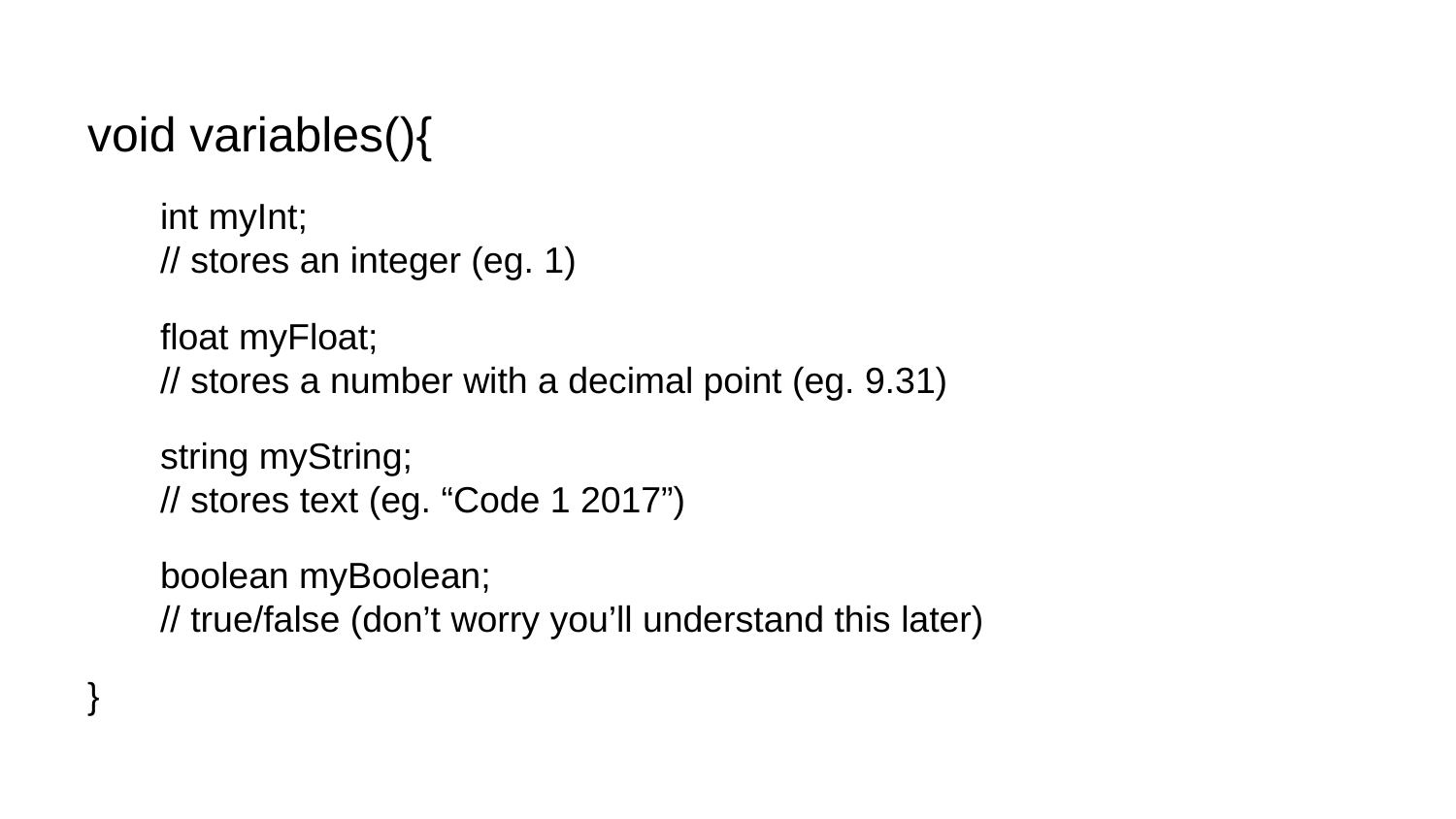

void variables(){
int myInt;
// stores an integer (eg. 1)
float myFloat;
// stores a number with a decimal point (eg. 9.31)
string myString;
// stores text (eg. “Code 1 2017”)
boolean myBoolean;
// true/false (don’t worry you’ll understand this later)
}